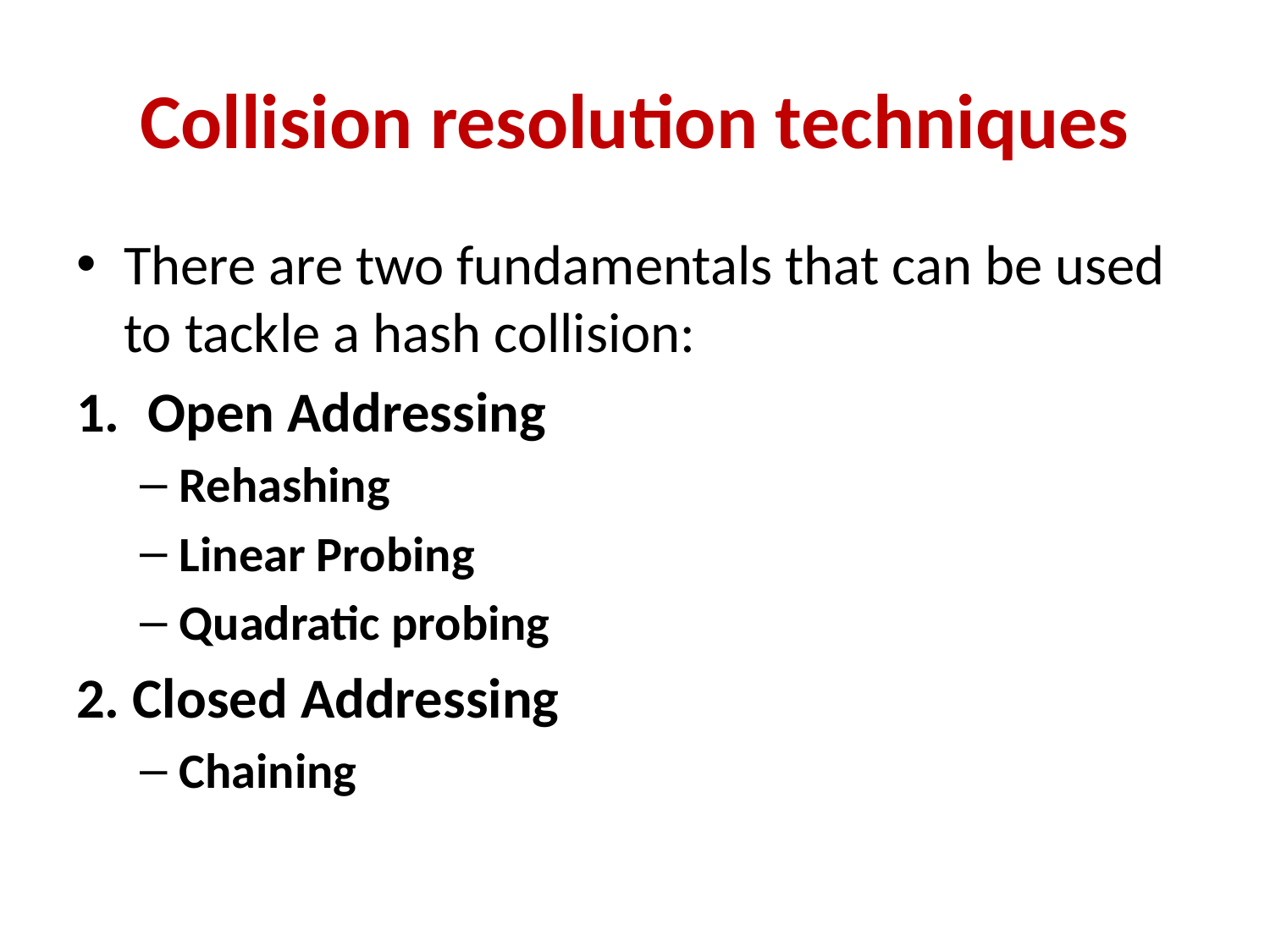

# Collision resolution techniques
There are two fundamentals that can be used to tackle a hash collision:
Open Addressing
Rehashing
Linear Probing
Quadratic probing
2. Closed Addressing
Chaining